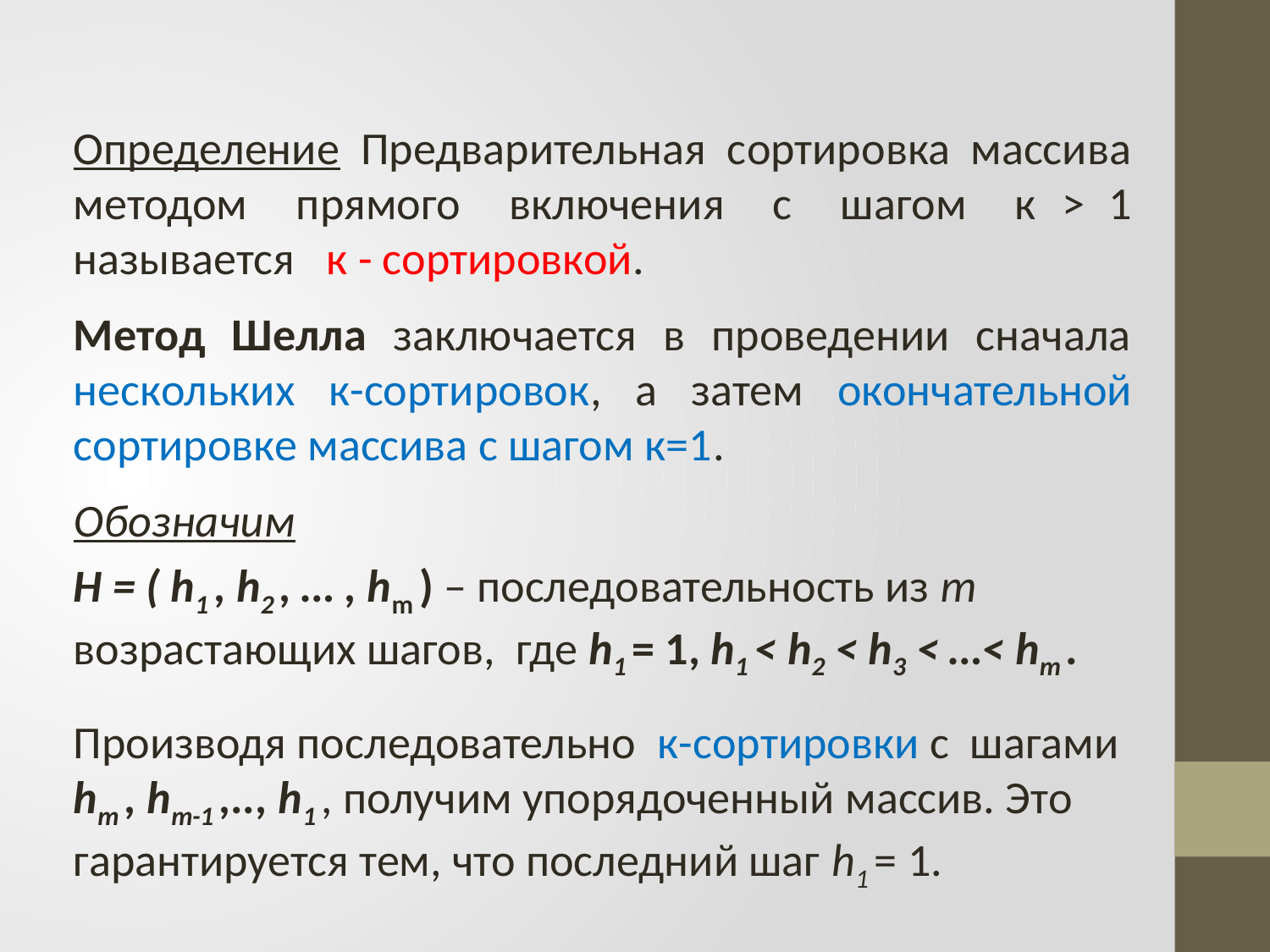

Определение Предварительная сортировка массива методом  прямого  включения  с  шагом  к > 1 называется   к - сортировкой.
Метод Шелла заключается в проведении сначала нескольких к-сортировок, а затем окончательной сортировке массива с шагом к=1.
Обозначим
H = ( h1 , h2 , … , hm ) – последовательность из m возрастающих шагов,  где h1 = 1, h1 < h2 < h3 < …< hm .
Производя последовательно  к-сортировки с  шагами  hm , hm-1 ,.., h1 , получим упорядоченный массив. Это гарантируется тем, что последний шаг h1 = 1.